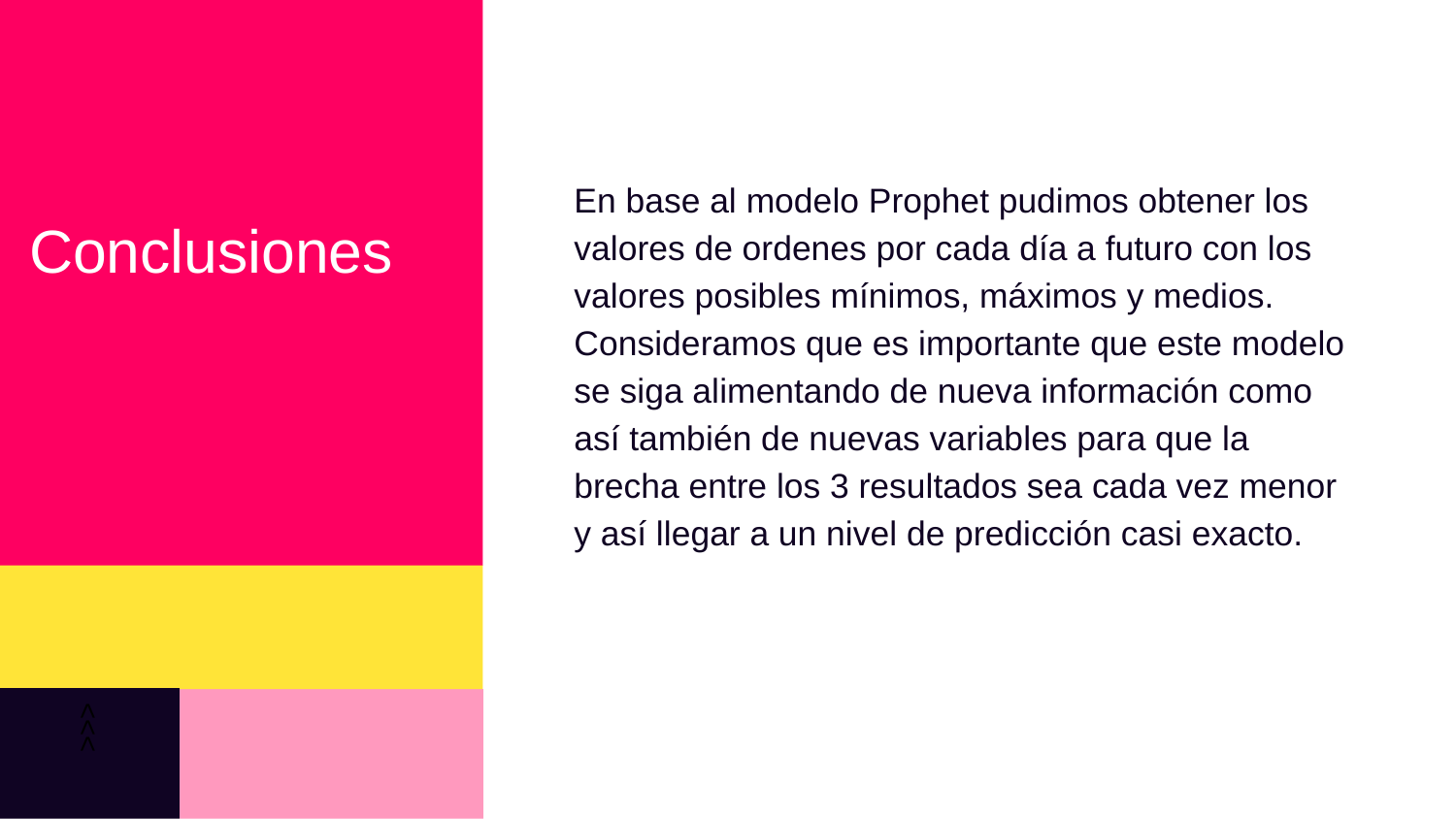

En base al modelo Prophet pudimos obtener los valores de ordenes por cada día a futuro con los valores posibles mínimos, máximos y medios.
Consideramos que es importante que este modelo se siga alimentando de nueva información como así también de nuevas variables para que la brecha entre los 3 resultados sea cada vez menor y así llegar a un nivel de predicción casi exacto.
Conclusiones

<<<